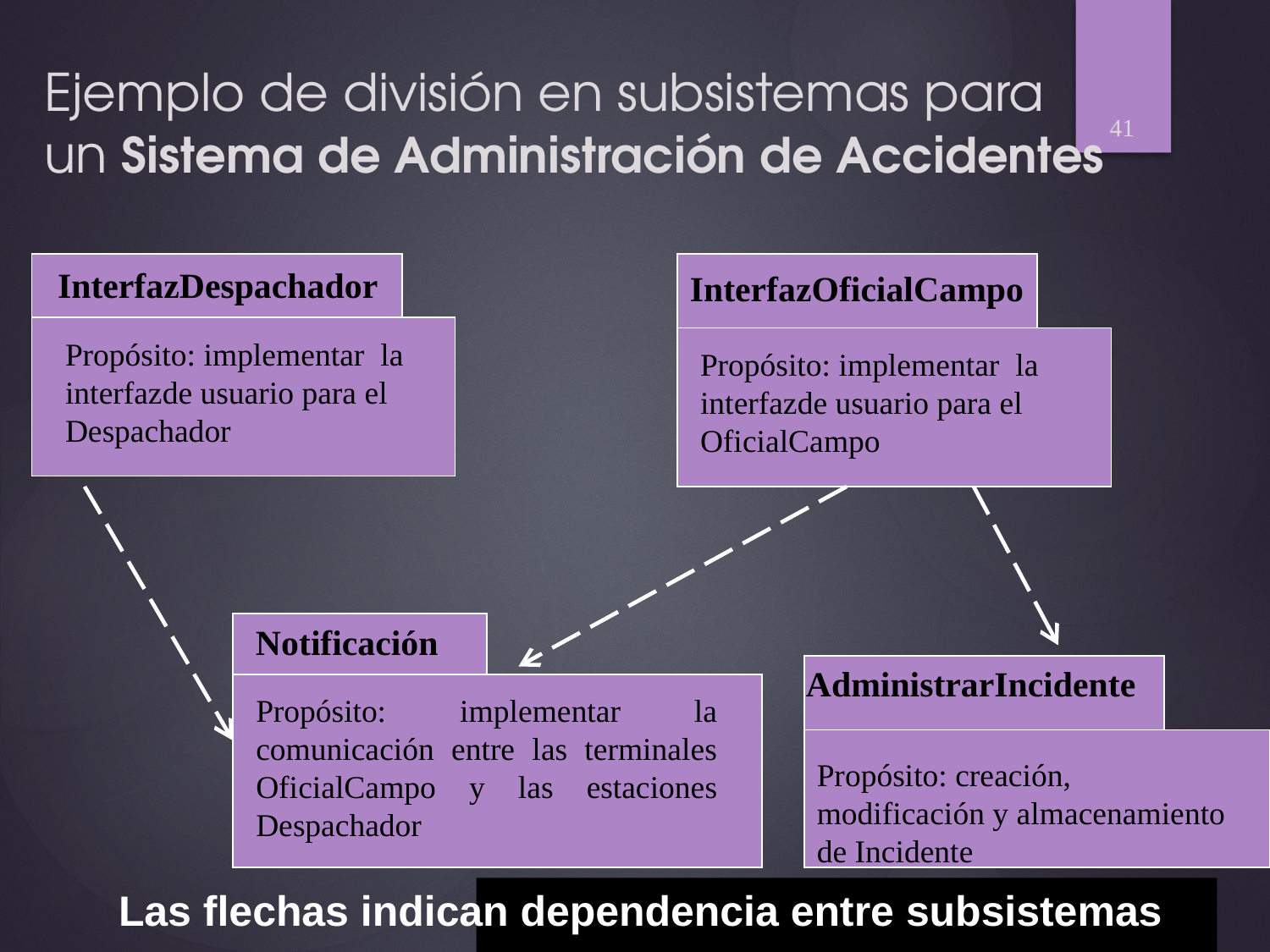

41
# Ejemplo de división en subsistemas para un Sistema de Administración de Accidentes

Propósito: implementar  la interfazde usuario para el Despachador

Propósito: implementar  la interfazde usuario para el OficialCampo
InterfazDespachador
InterfazOficialCampo

Notificación

Propósito: implementar la comunicación entre las terminales OficialCampo y las estaciones Despachador
AdministrarIncidente

Propósito: creación, modificación y almacenamiento de Incidente
Las flechas indican dependencia entre subsistemas